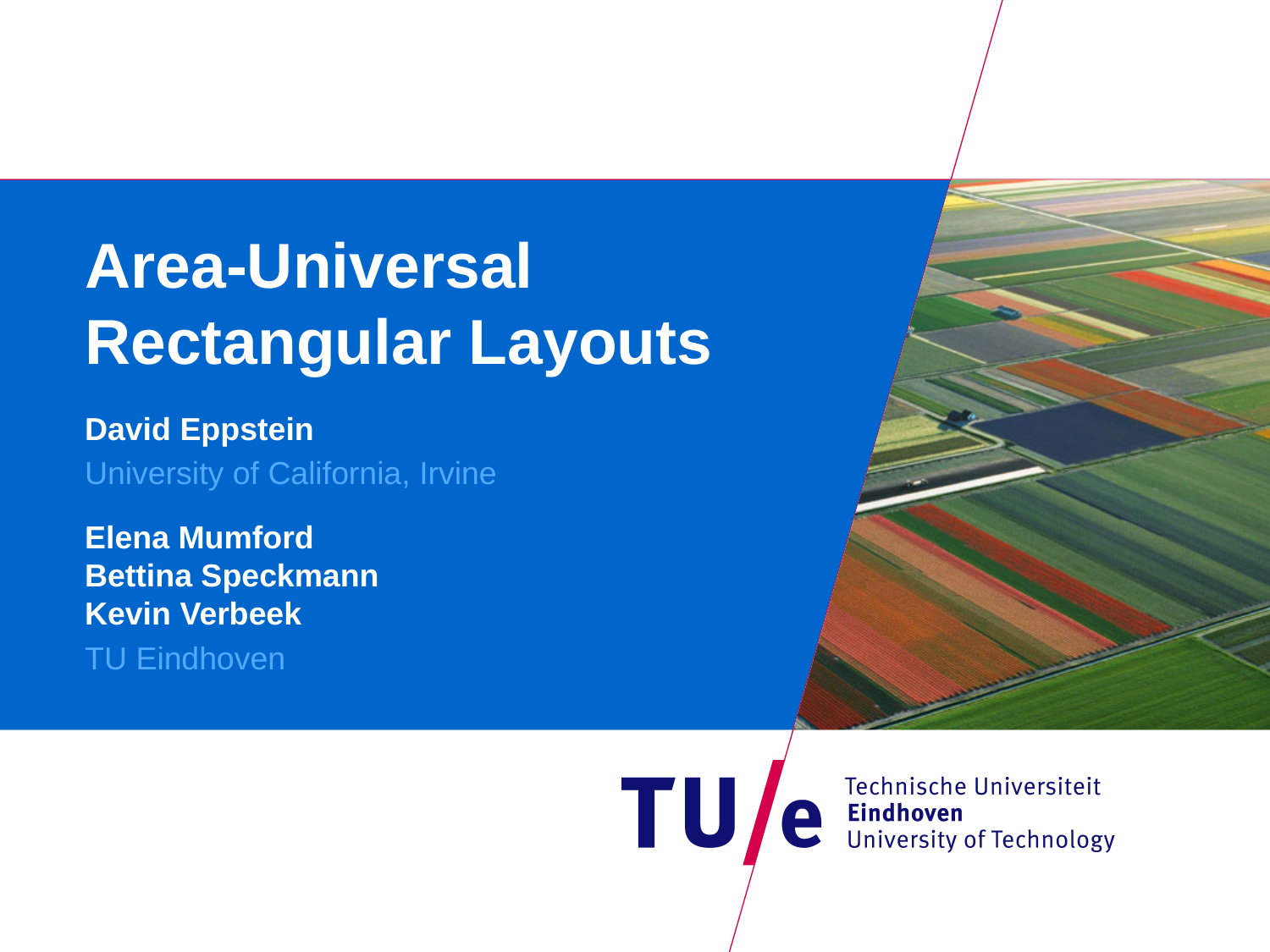

# Area-Universal Rectangular Layouts
David Eppstein
University of California, Irvine

Elena Mumford
Bettina Speckmann
Kevin Verbeek
TU Eindhoven